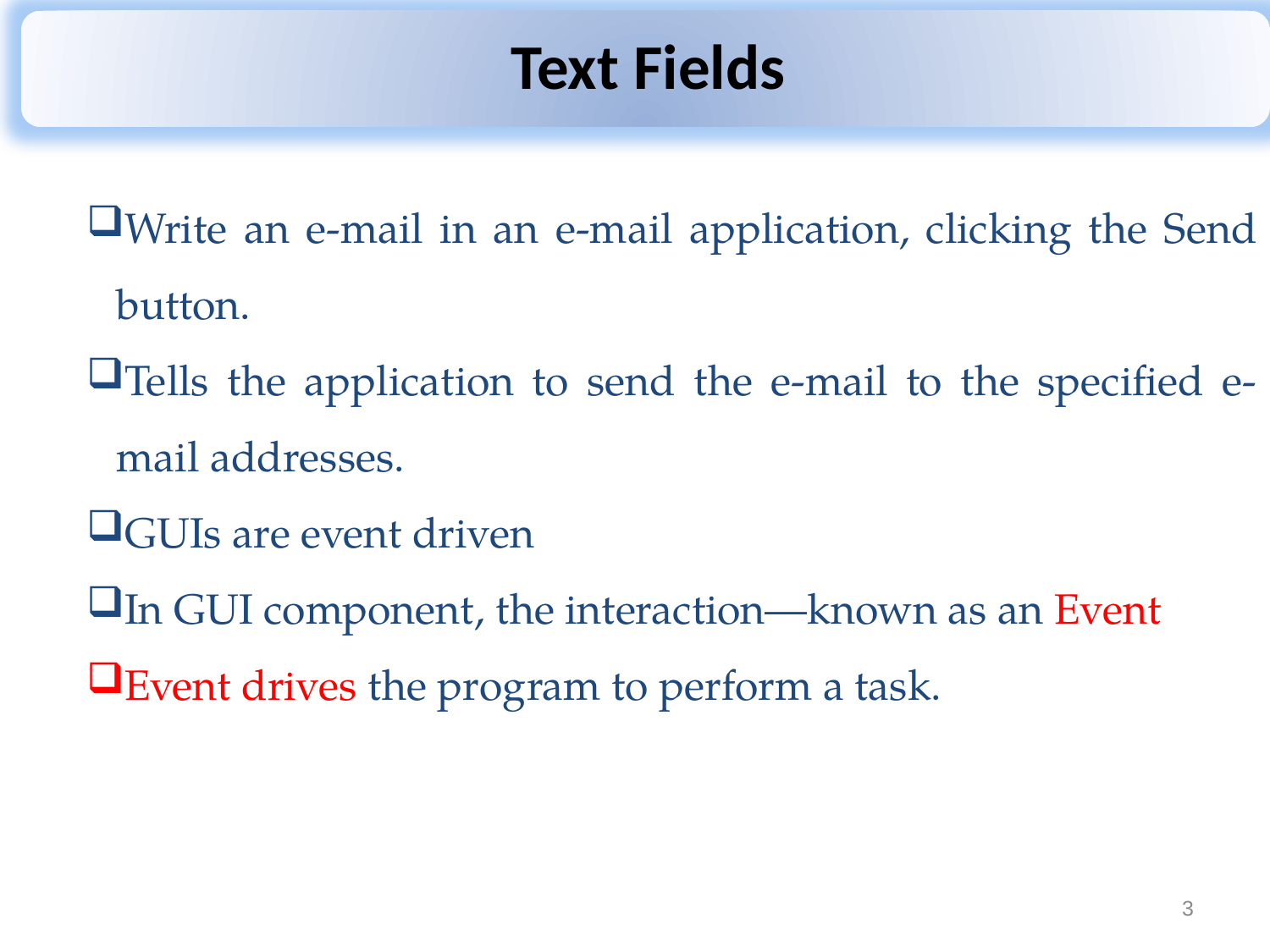

Text Fields
Write an e-mail in an e-mail application, clicking the Send button.
Tells the application to send the e-mail to the specified e-mail addresses.
GUIs are event driven
In GUI component, the interaction—known as an Event
Event drives the program to perform a task.
3